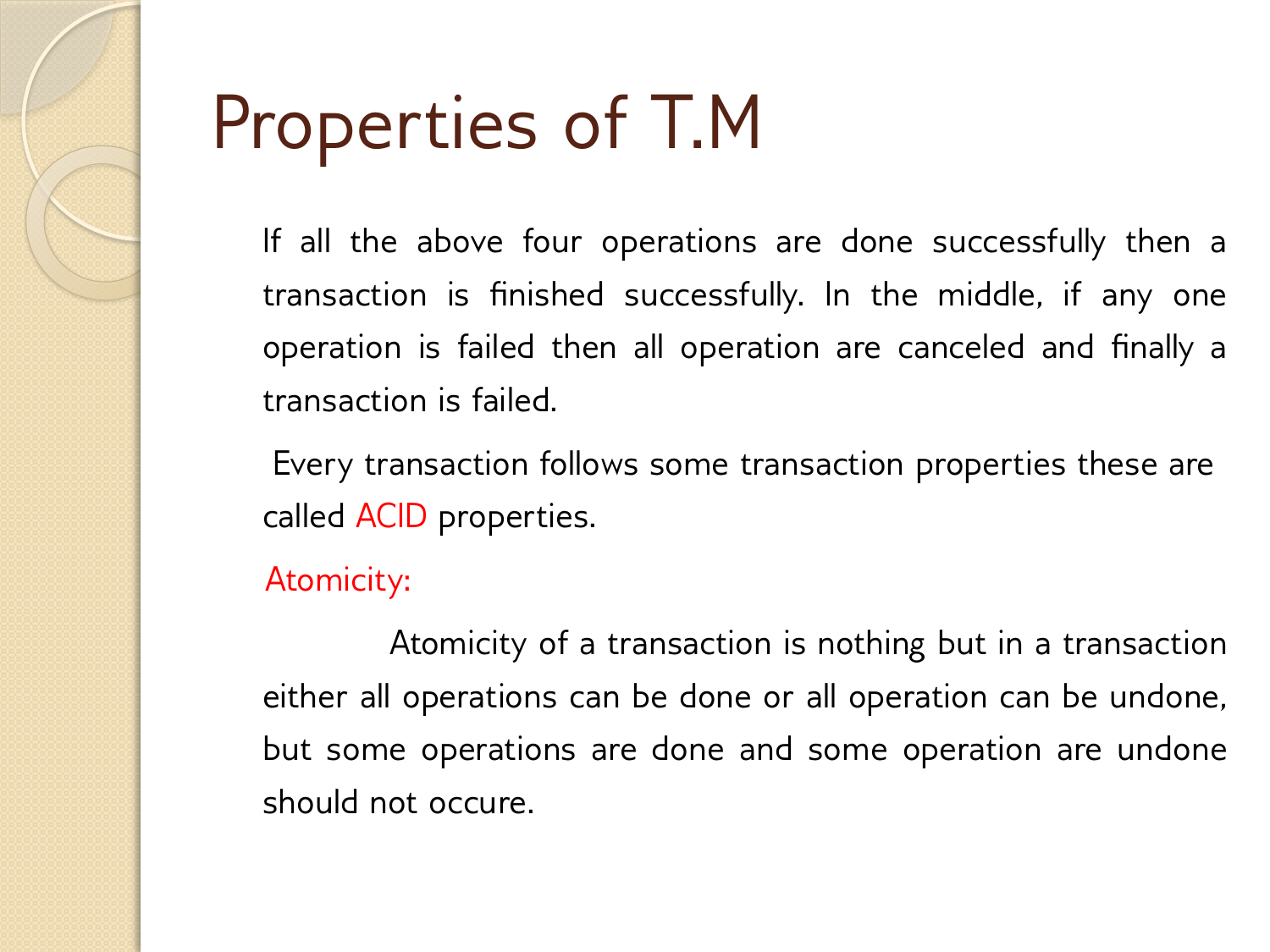

# Properties of T.M
	If all the above four operations are done successfully then a transaction is finished successfully. In the middle, if any one operation is failed then all operation are canceled and finally a transaction is failed.
   	 Every transaction follows some transaction properties these are called ACID properties.
    Atomicity:
		Atomicity of a transaction is nothing but in a transaction either all operations can be done or all operation can be undone, but some operations are done and some operation are undone should not occure.